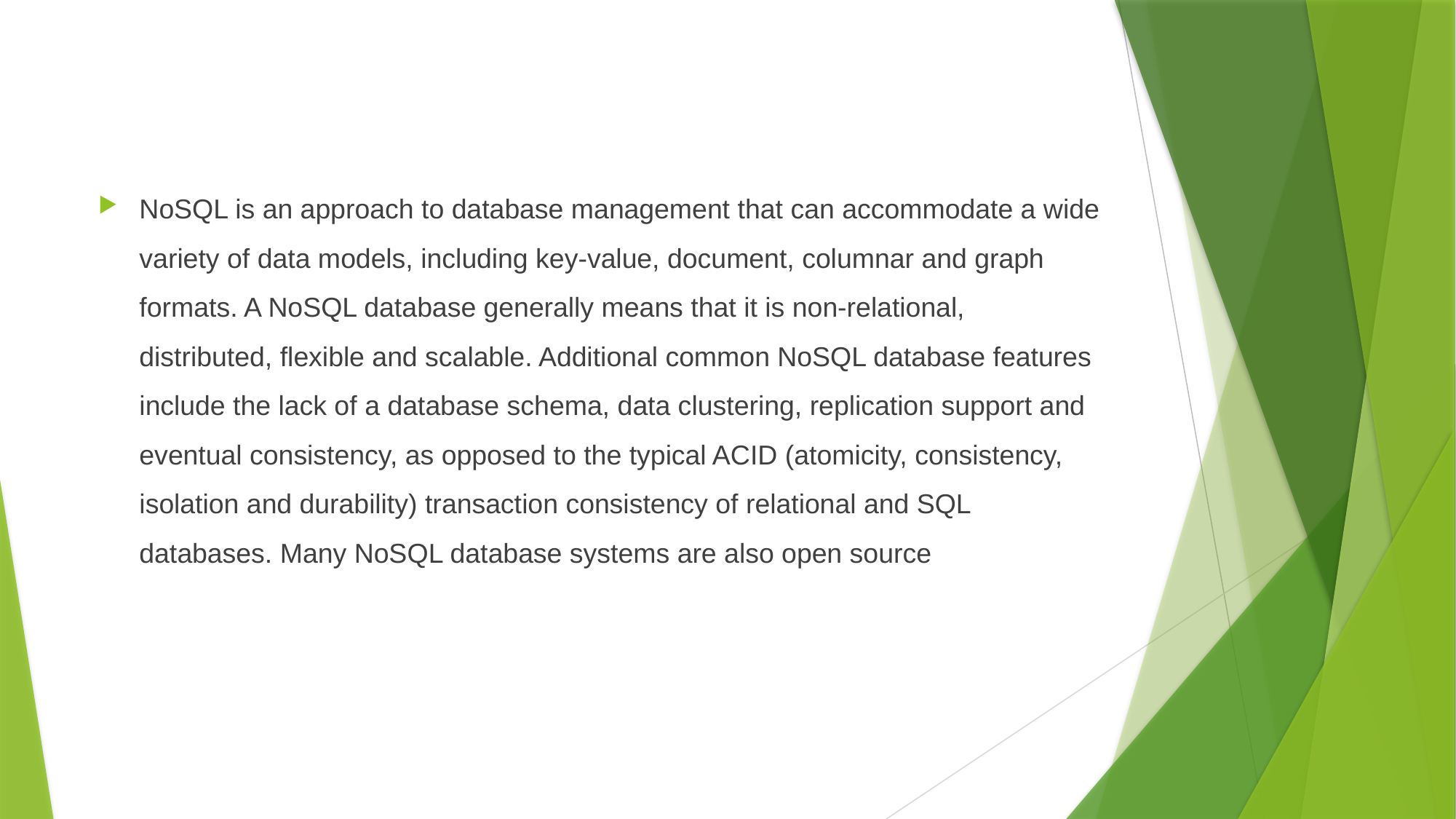

NoSQL is an approach to database management that can accommodate a wide variety of data models, including key-value, document, columnar and graph formats. A NoSQL database generally means that it is non-relational, distributed, flexible and scalable. Additional common NoSQL database features include the lack of a database schema, data clustering, replication support and eventual consistency, as opposed to the typical ACID (atomicity, consistency, isolation and durability) transaction consistency of relational and SQL databases. Many NoSQL database systems are also open source